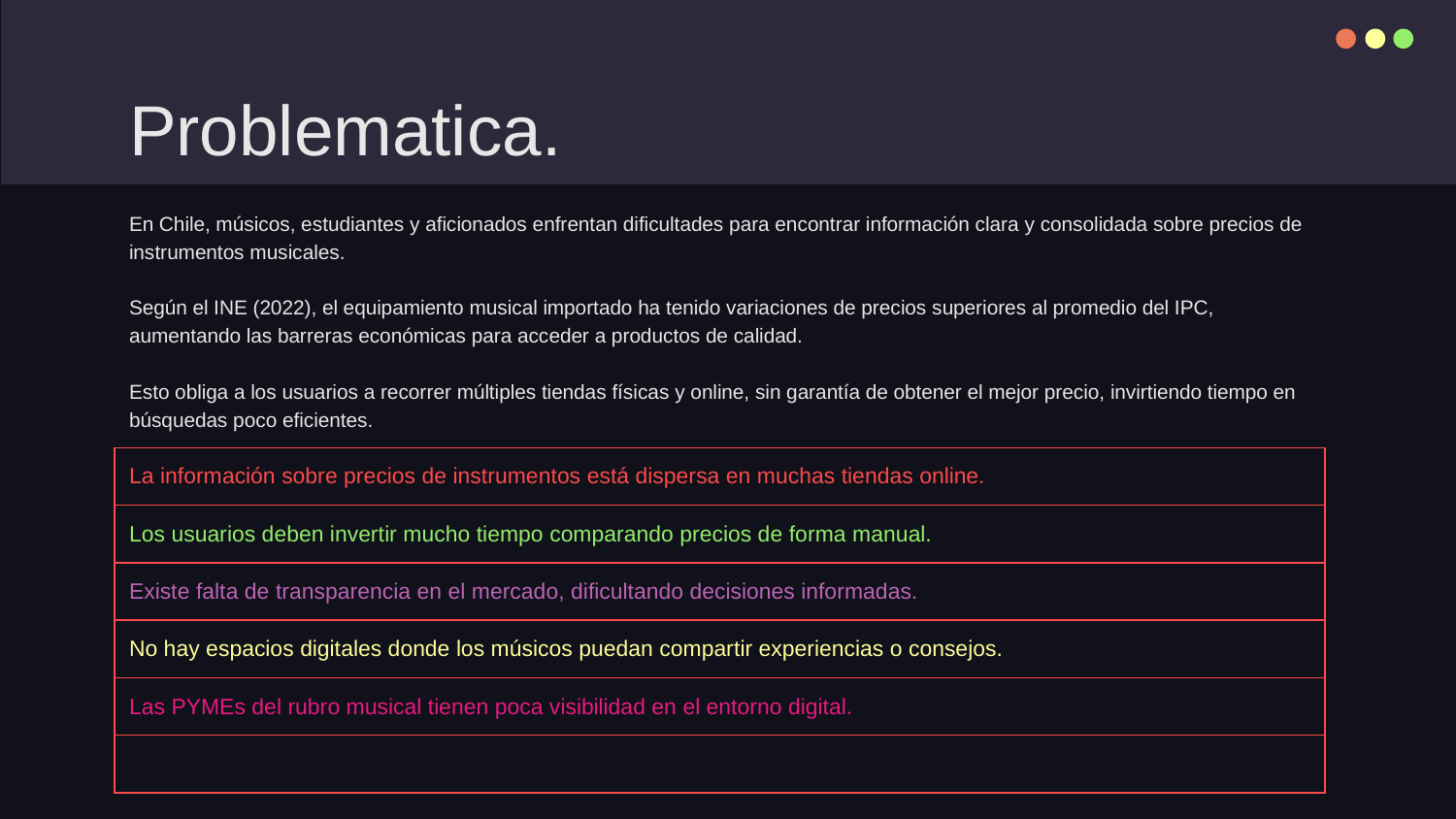

# Problematica.
En Chile, músicos, estudiantes y aficionados enfrentan dificultades para encontrar información clara y consolidada sobre precios de instrumentos musicales.

Según el INE (2022), el equipamiento musical importado ha tenido variaciones de precios superiores al promedio del IPC, aumentando las barreras económicas para acceder a productos de calidad.

Esto obliga a los usuarios a recorrer múltiples tiendas físicas y online, sin garantía de obtener el mejor precio, invirtiendo tiempo en búsquedas poco eficientes.

| La información sobre precios de instrumentos está dispersa en muchas tiendas online. |
| --- |
| Los usuarios deben invertir mucho tiempo comparando precios de forma manual. |
| Existe falta de transparencia en el mercado, dificultando decisiones informadas. |
| No hay espacios digitales donde los músicos puedan compartir experiencias o consejos. |
| Las PYMEs del rubro musical tienen poca visibilidad en el entorno digital. |
|  |